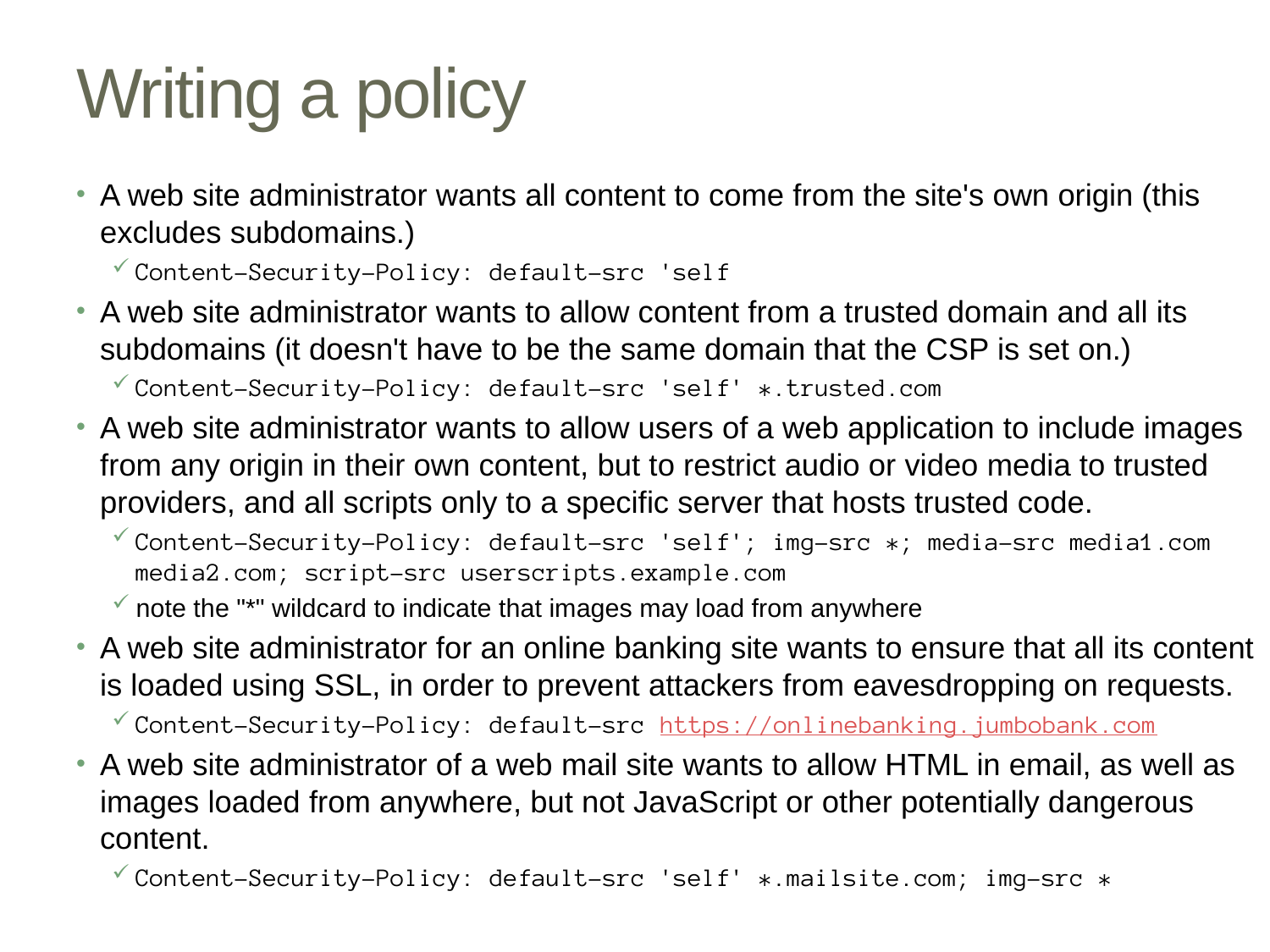

# Writing a policy
A web site administrator wants all content to come from the site's own origin (this excludes subdomains.)
Content-Security-Policy: default-src 'self
A web site administrator wants to allow content from a trusted domain and all its subdomains (it doesn't have to be the same domain that the CSP is set on.)
Content-Security-Policy: default-src 'self' *.trusted.com
A web site administrator wants to allow users of a web application to include images from any origin in their own content, but to restrict audio or video media to trusted providers, and all scripts only to a specific server that hosts trusted code.
Content-Security-Policy: default-src 'self'; img-src *; media-src media1.com media2.com; script-src userscripts.example.com
note the "*" wildcard to indicate that images may load from anywhere
A web site administrator for an online banking site wants to ensure that all its content is loaded using SSL, in order to prevent attackers from eavesdropping on requests.
Content-Security-Policy: default-src https://onlinebanking.jumbobank.com
A web site administrator of a web mail site wants to allow HTML in email, as well as images loaded from anywhere, but not JavaScript or other potentially dangerous content.
Content-Security-Policy: default-src 'self' *.mailsite.com; img-src *